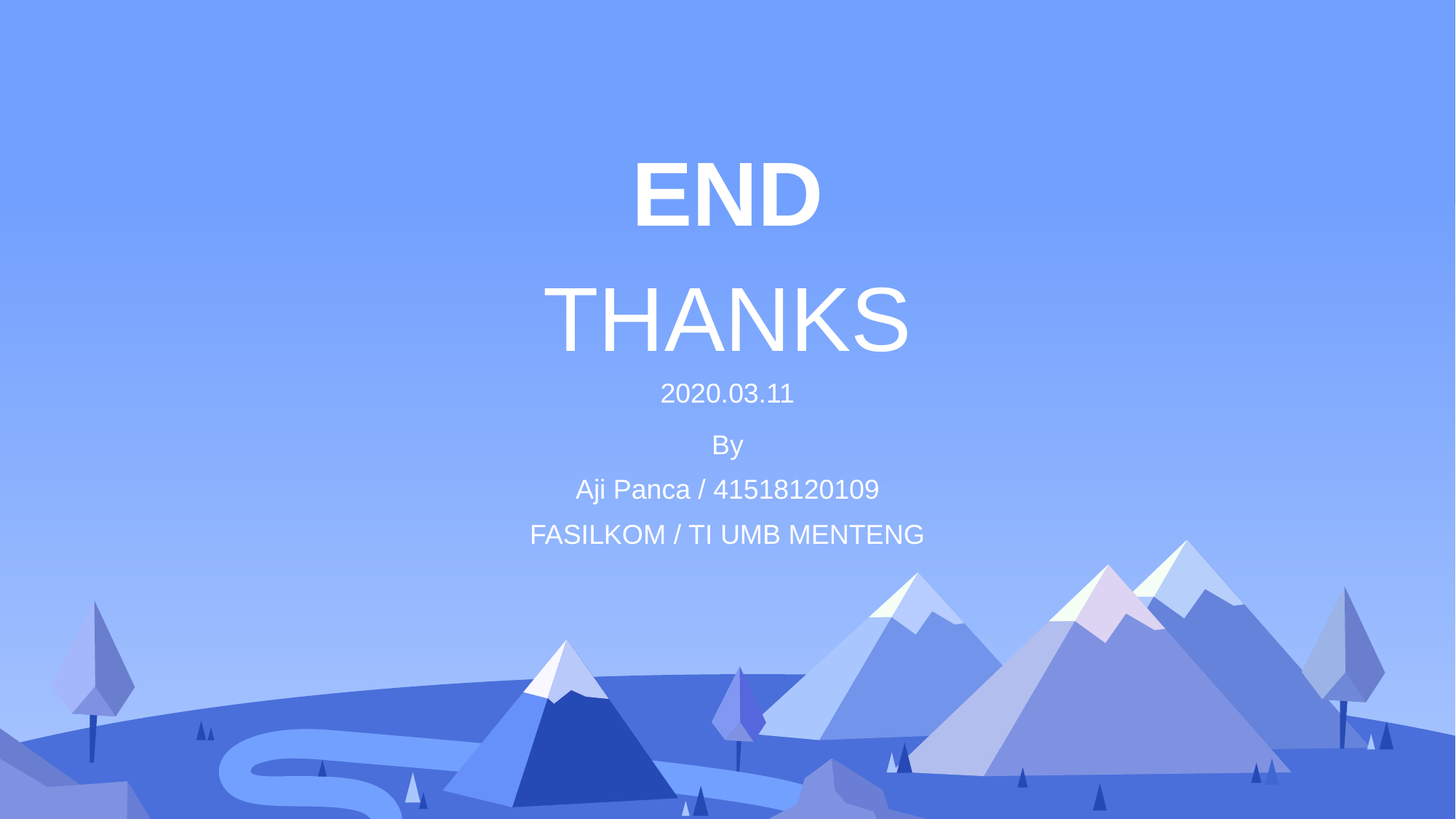

END
THANKS
2020.03.11
By
Aji Panca / 41518120109
FASILKOM / TI UMB MENTENG